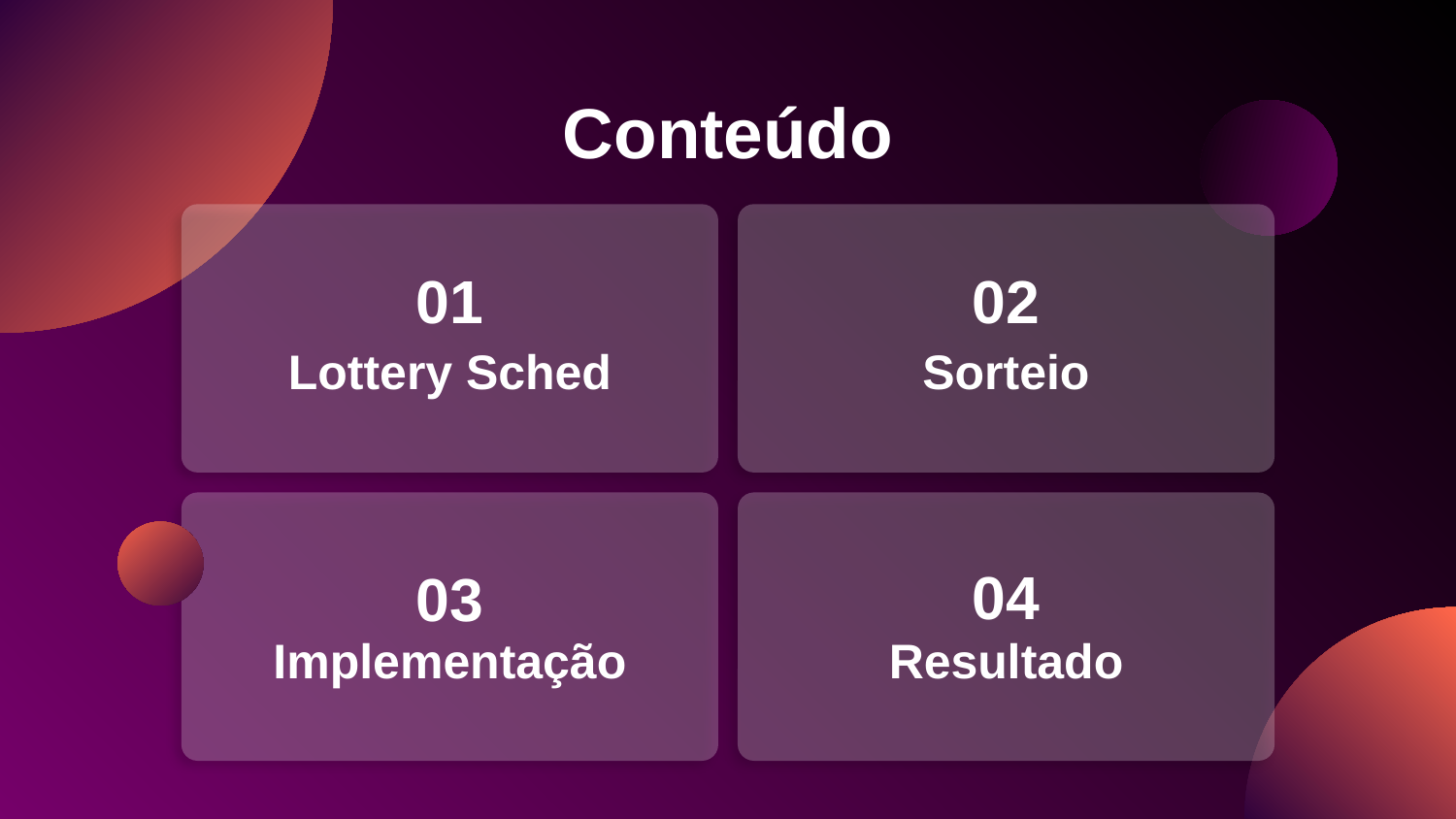

Conteúdo
01
02
# Lottery Sched
Sorteio
04
03
Implementação
Resultado